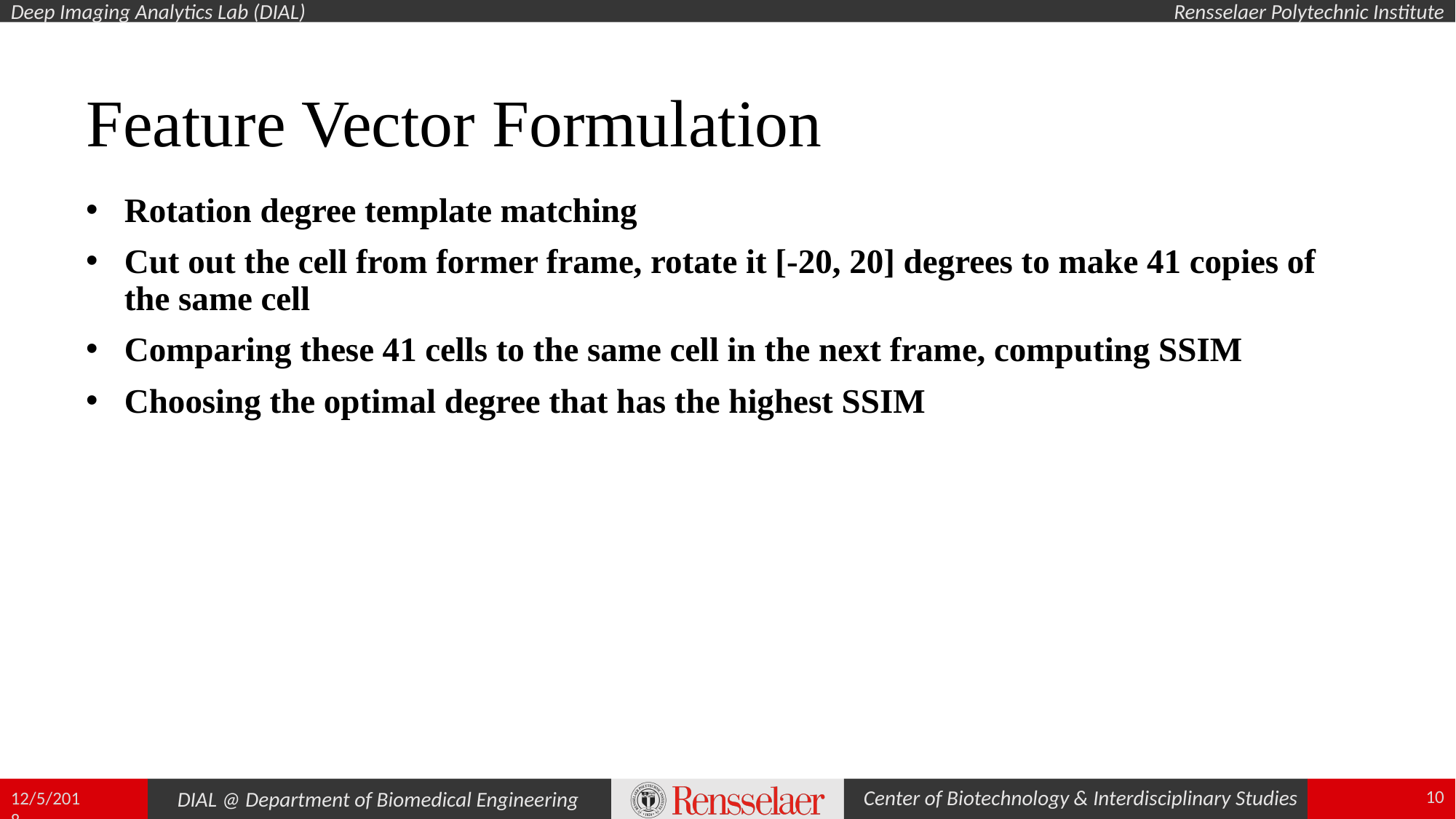

Feature Vector Formulation
Rotation degree template matching
Cut out the cell from former frame, rotate it [-20, 20] degrees to make 41 copies of the same cell
Comparing these 41 cells to the same cell in the next frame, computing SSIM
Choosing the optimal degree that has the highest SSIM
10
12/5/2018